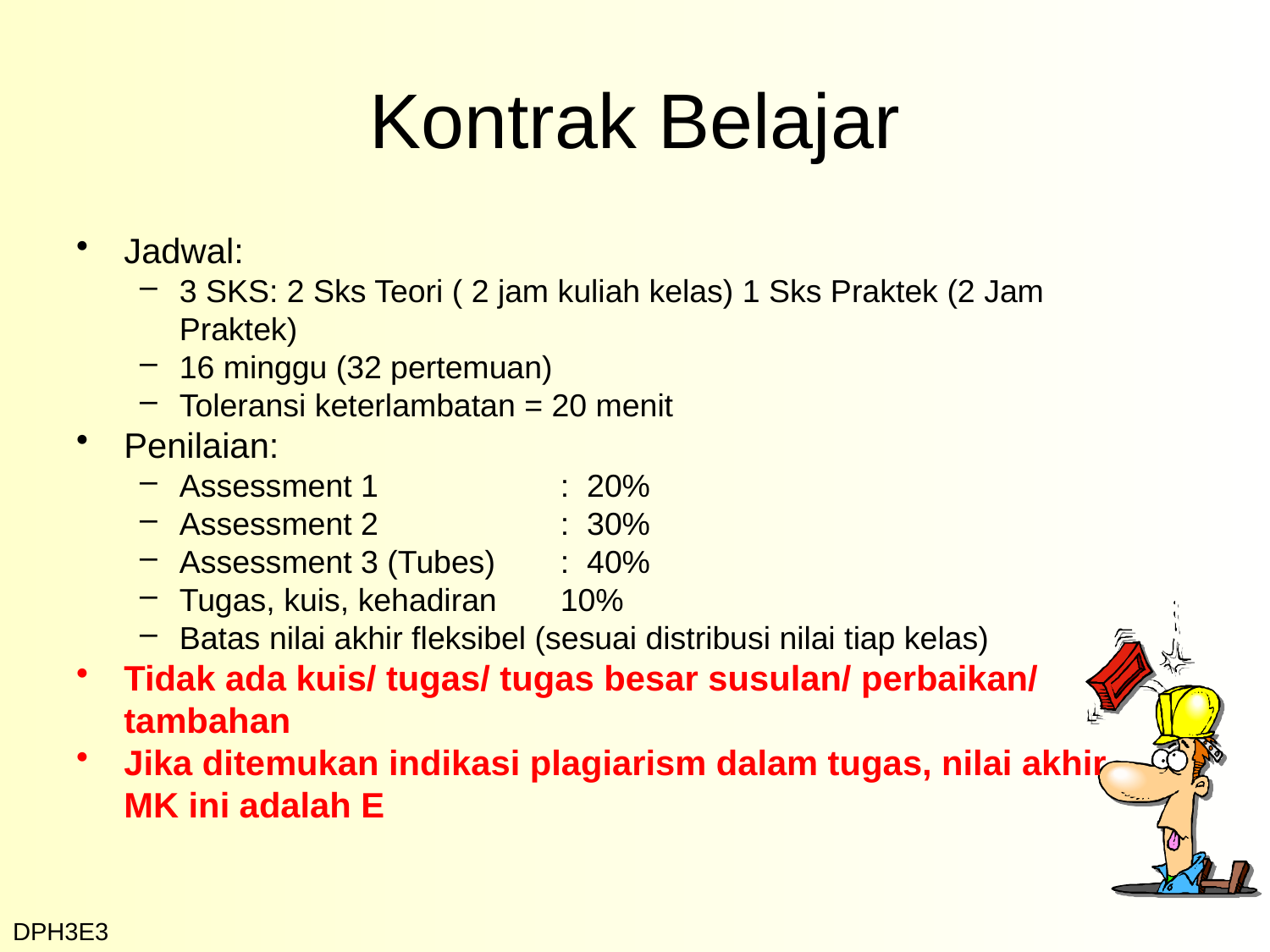

# Kontrak Belajar
Jadwal:
3 SKS: 2 Sks Teori ( 2 jam kuliah kelas) 1 Sks Praktek (2 Jam Praktek)
16 minggu (32 pertemuan)
Toleransi keterlambatan = 20 menit
Penilaian:
Assessment 1 		:  20%
Assessment 2 		:  30%
Assessment 3 (Tubes) 	:  40%
Tugas, kuis, kehadiran	10%
Batas nilai akhir fleksibel (sesuai distribusi nilai tiap kelas)
Tidak ada kuis/ tugas/ tugas besar susulan/ perbaikan/ tambahan
Jika ditemukan indikasi plagiarism dalam tugas, nilai akhir MK ini adalah E
DPH3E3